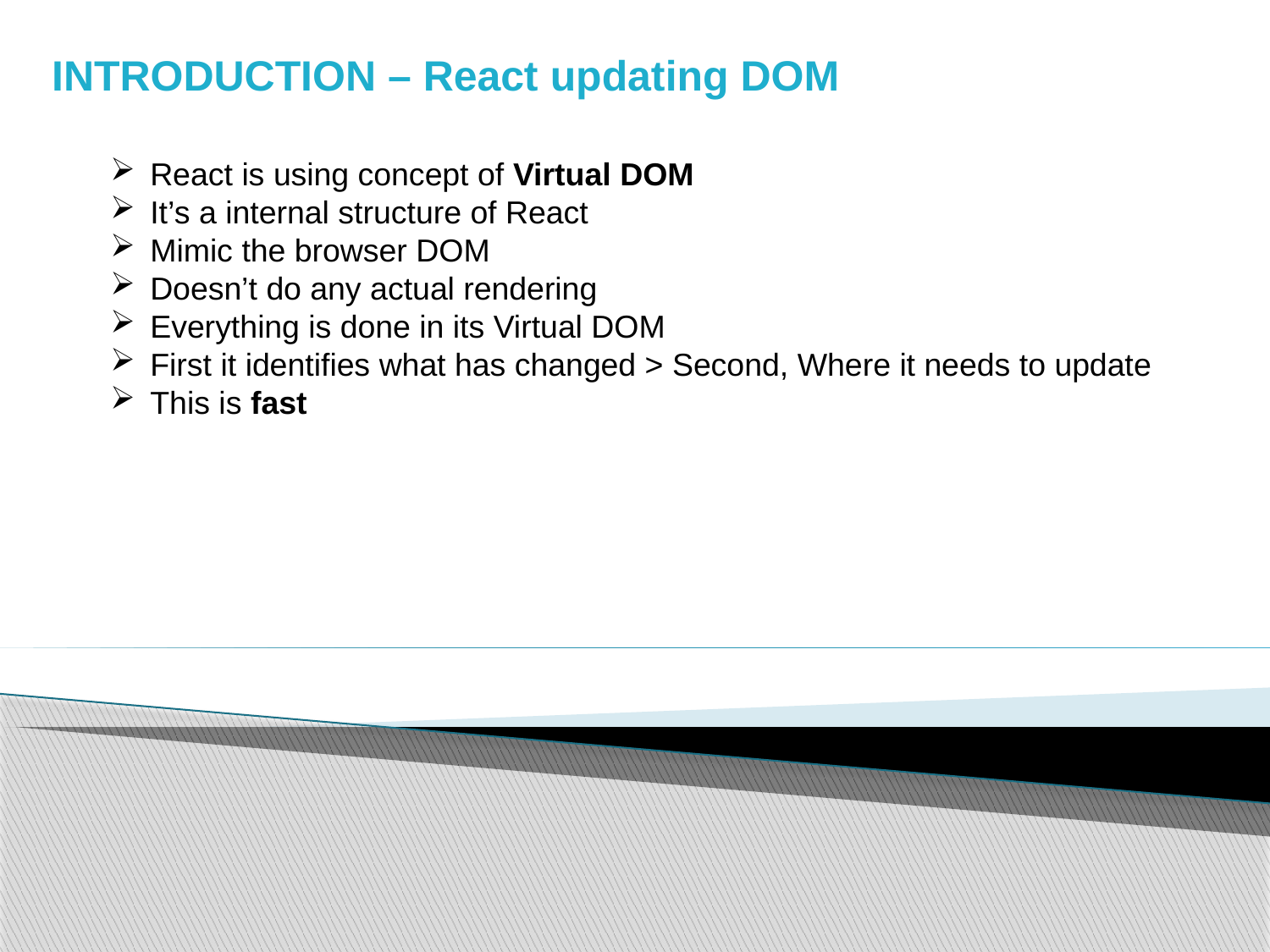

INTRODUCTION – React updating DOM
React is using concept of Virtual DOM
It’s a internal structure of React
Mimic the browser DOM
Doesn’t do any actual rendering
Everything is done in its Virtual DOM
First it identifies what has changed > Second, Where it needs to update
This is fast